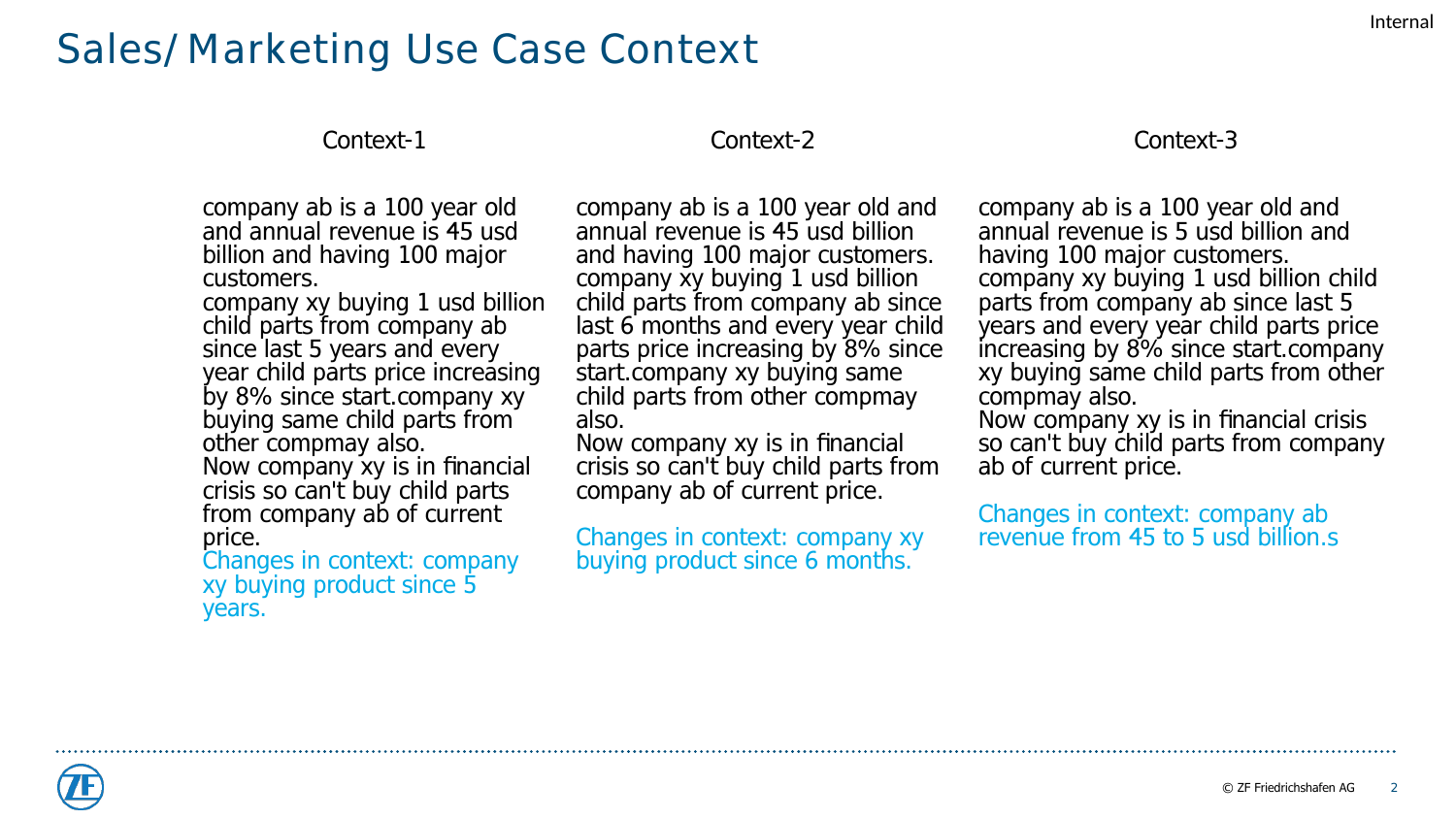

# Sales/Marketing Use Case Context
|  | Context-1 | Context-2 | Context-3 |
| --- | --- | --- | --- |
|  | company ab is a 100 year old and annual revenue is 45 usd billion and having 100 major customers. company xy buying 1 usd billion child parts from company ab since last 5 years and every year child parts price increasing by 8% since start.company xy buying same child parts from other compmay also. Now company xy is in financial crisis so can't buy child parts from company ab of current price. Changes in context: company xy buying product since 5 years. | company ab is a 100 year old and annual revenue is 45 usd billion and having 100 major customers. company xy buying 1 usd billion child parts from company ab since last 6 months and every year child parts price increasing by 8% since start.company xy buying same child parts from other compmay also. Now company xy is in financial crisis so can't buy child parts from company ab of current price. Changes in context: company xy buying product since 6 months. | company ab is a 100 year old and annual revenue is 5 usd billion and having 100 major customers. company xy buying 1 usd billion child parts from company ab since last 5 years and every year child parts price increasing by 8% since start.company xy buying same child parts from other compmay also. Now company xy is in financial crisis so can't buy child parts from company ab of current price. Changes in context: company ab revenue from 45 to 5 usd billion.s |

2